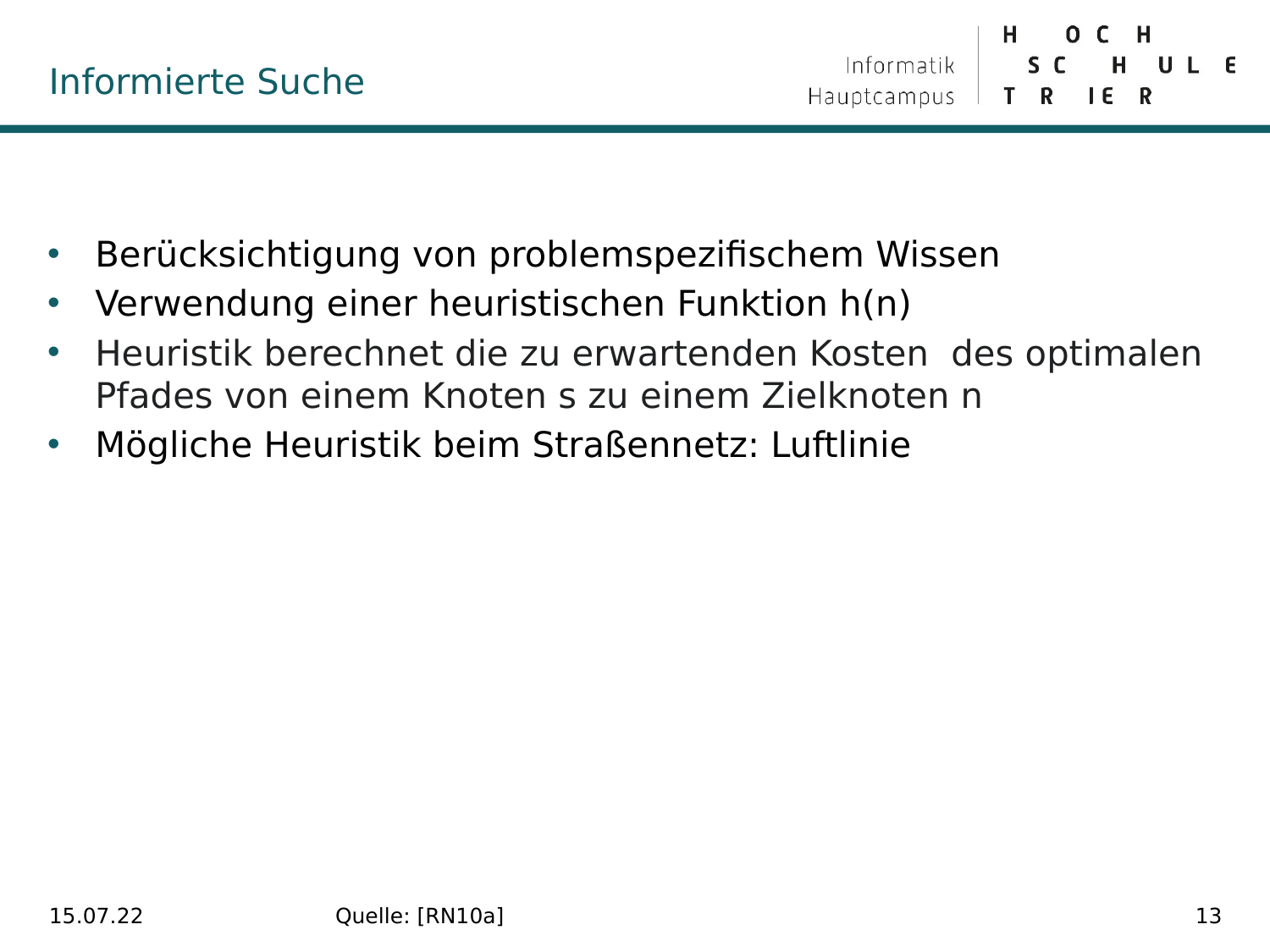

# Informierte Suche

Berücksichtigung von problemspezifischem Wissen
Verwendung einer heuristischen Funktion h(n)
Heuristik berechnet die zu erwartenden Kosten  des optimalen Pfades von einem Knoten s zu einem Zielknoten n
Mögliche Heuristik beim Straßennetz: Luftlinie

15.07.22
Quelle: [RN10a]
13